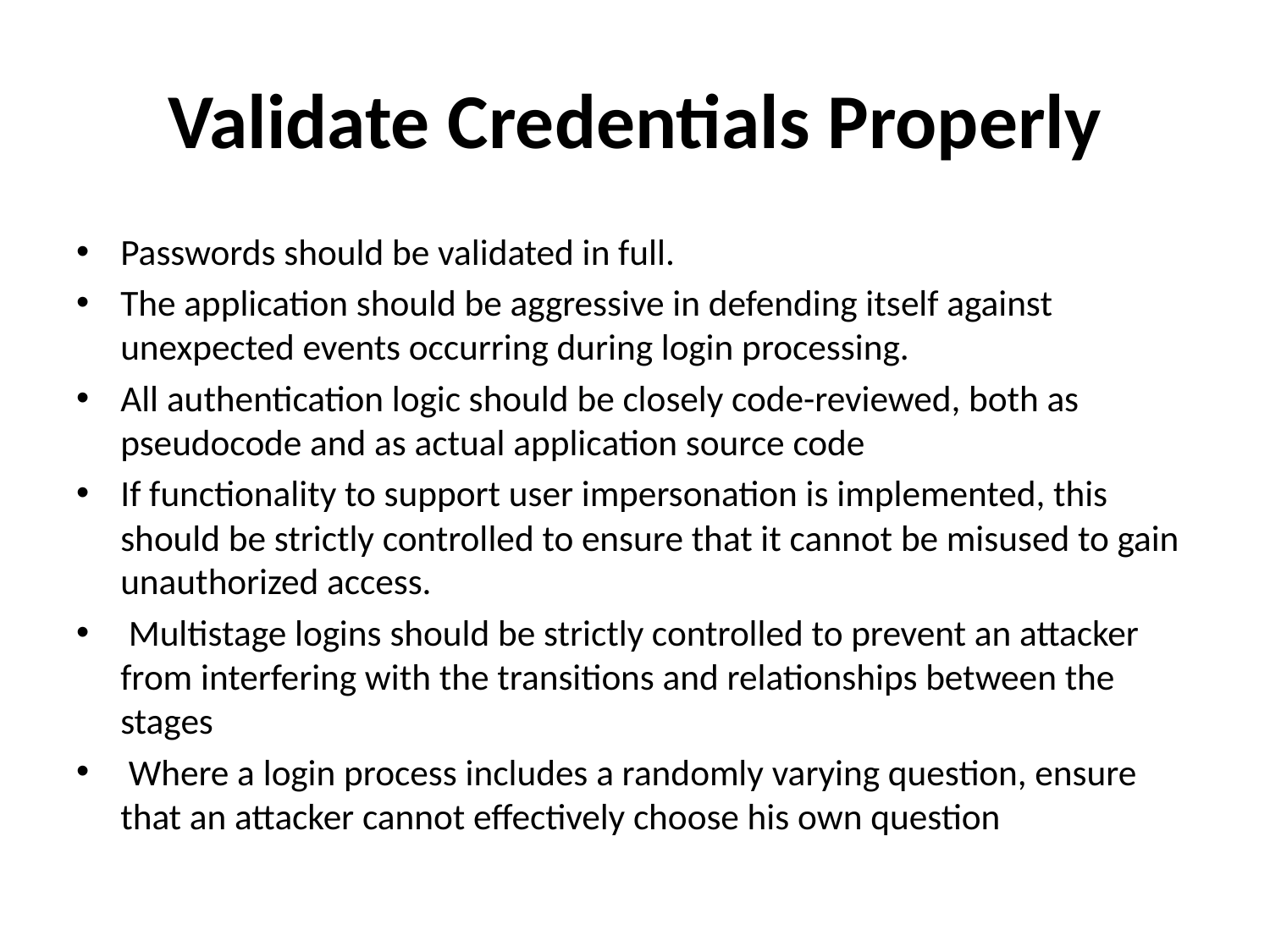

# Validate Credentials Properly
Passwords should be validated in full.
The application should be aggressive in defending itself against unexpected events occurring during login processing.
All authentication logic should be closely code-reviewed, both as pseudocode and as actual application source code
If functionality to support user impersonation is implemented, this should be strictly controlled to ensure that it cannot be misused to gain unauthorized access.
 Multistage logins should be strictly controlled to prevent an attacker from interfering with the transitions and relationships between the stages
 Where a login process includes a randomly varying question, ensure that an attacker cannot effectively choose his own question